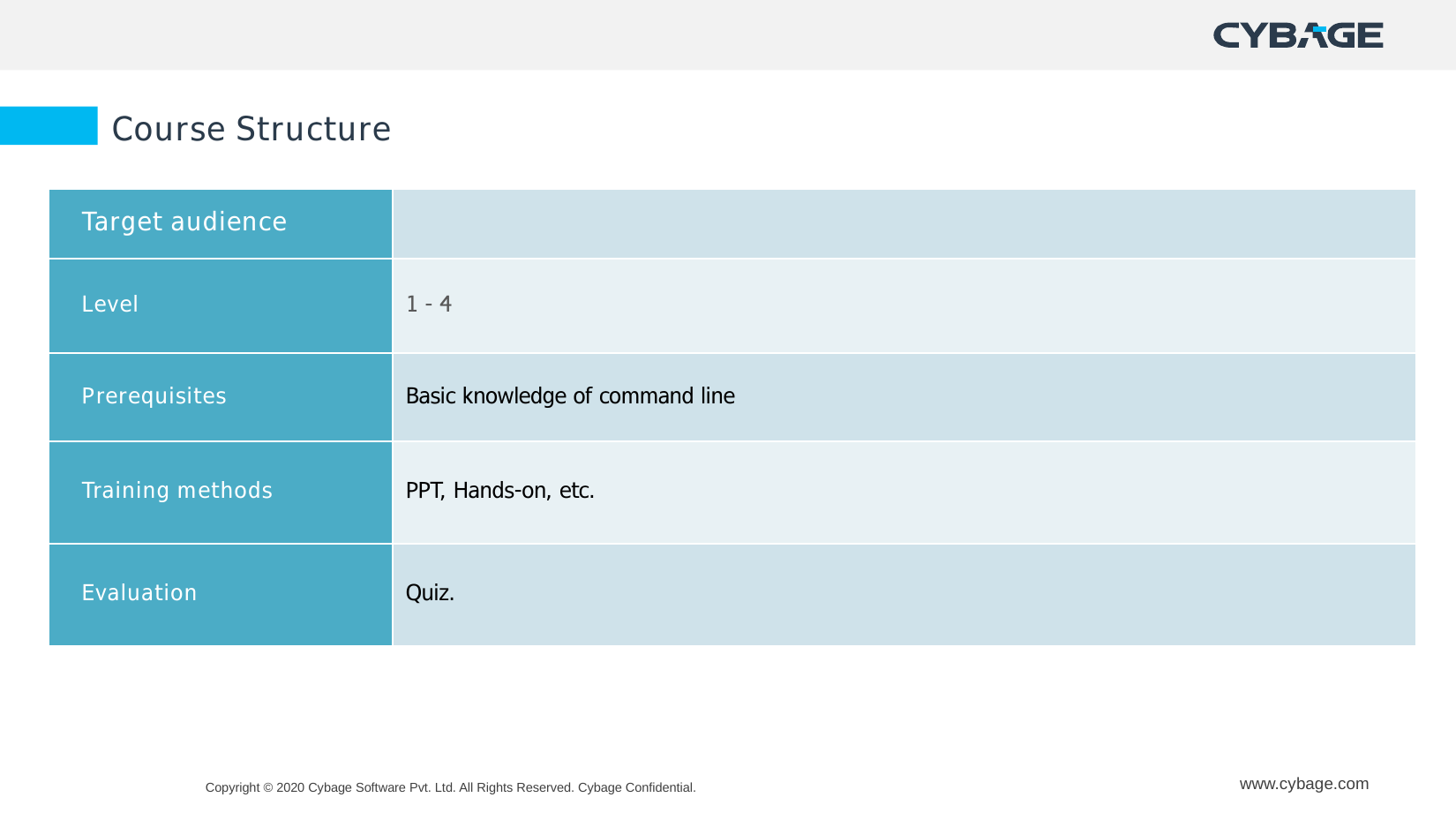

Course Structure

| Target audience |  |
| --- | --- |
| Level | 1 - 4 |
| Prerequisites | Basic knowledge of command line |
| Training methods | PPT, Hands-on, etc. |
| Evaluation | Quiz. |